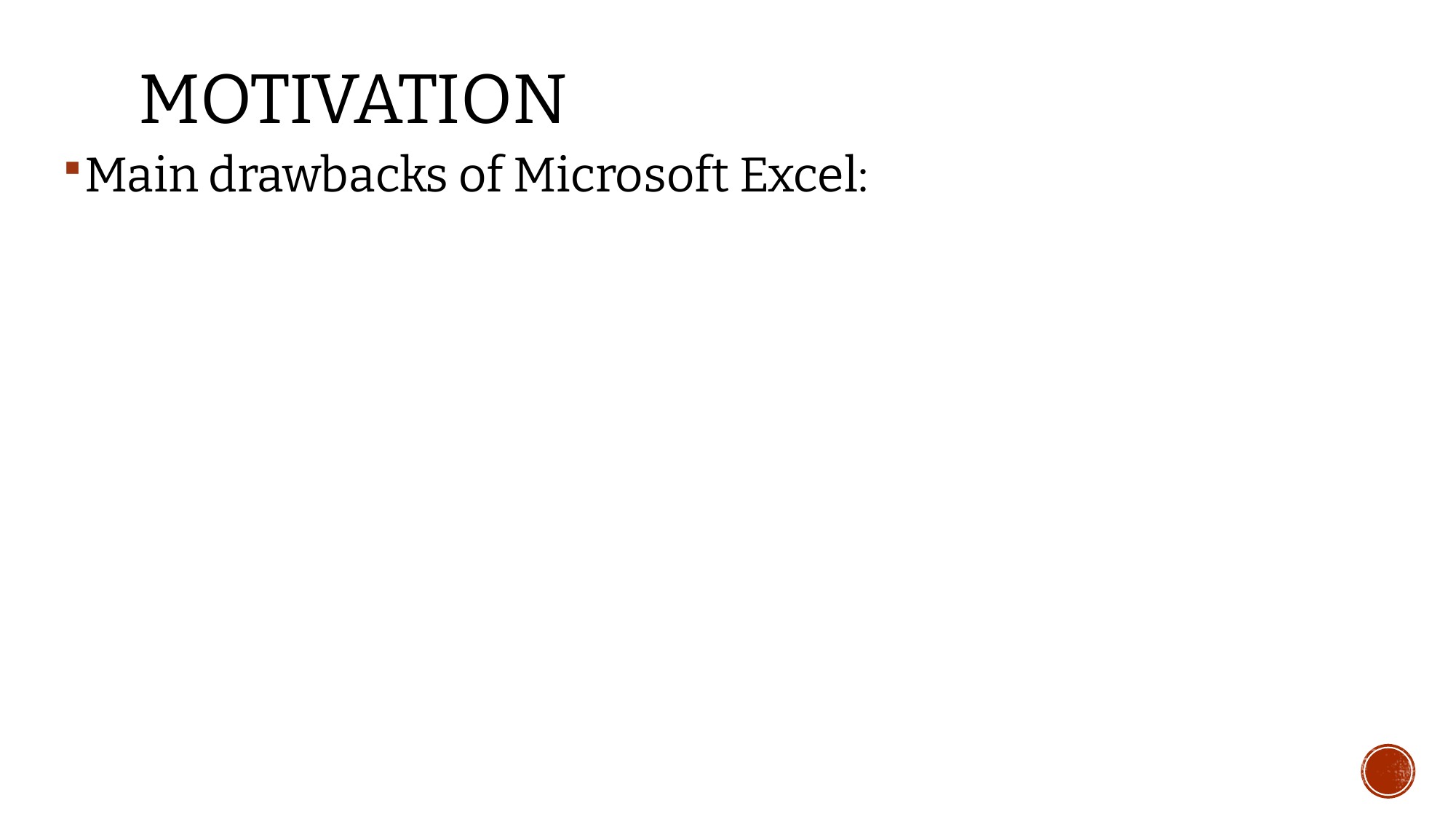

# Motivation
Main drawbacks of Microsoft Excel: